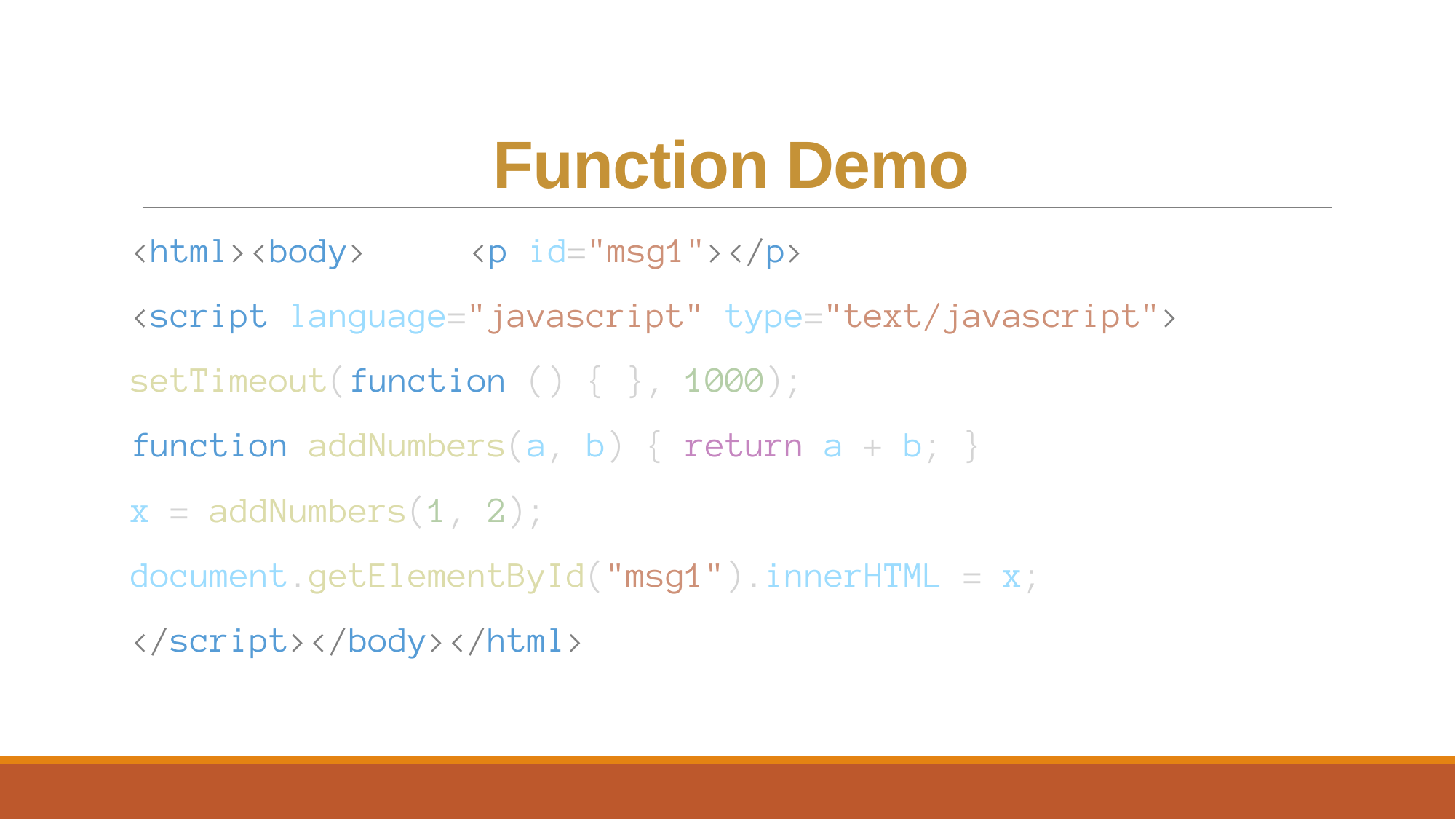

# Function Demo
<html><body>	<p id="msg1"></p>
<script language="javascript" type="text/javascript">
setTimeout(function () { }, 1000);
function addNumbers(a, b) { return a + b; }
x = addNumbers(1, 2);
document.getElementById("msg1").innerHTML = x;
</script></body></html>